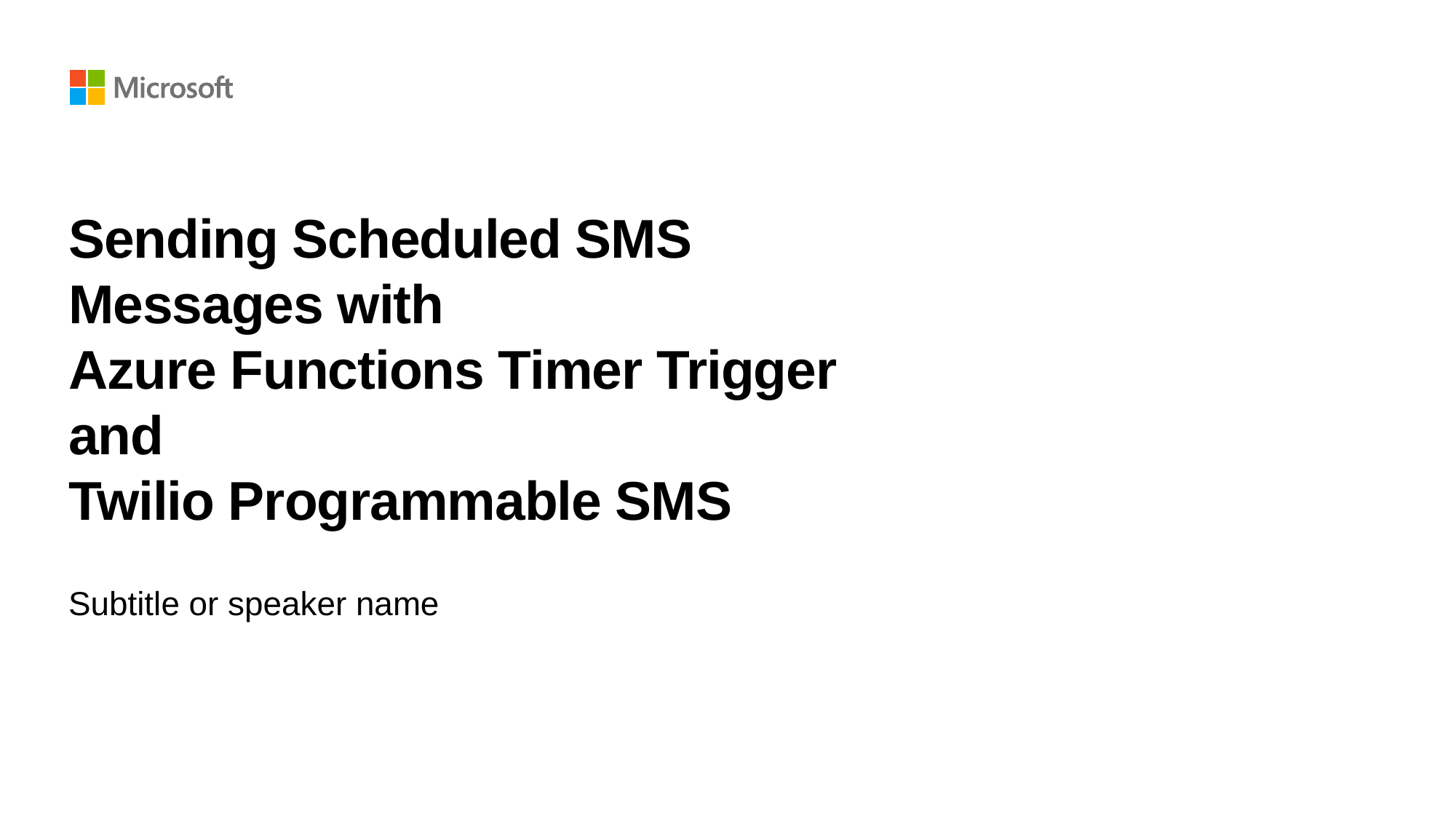

# Sending Scheduled SMS Messages with Azure Functions Timer Trigger and Twilio Programmable SMS
Subtitle or speaker name